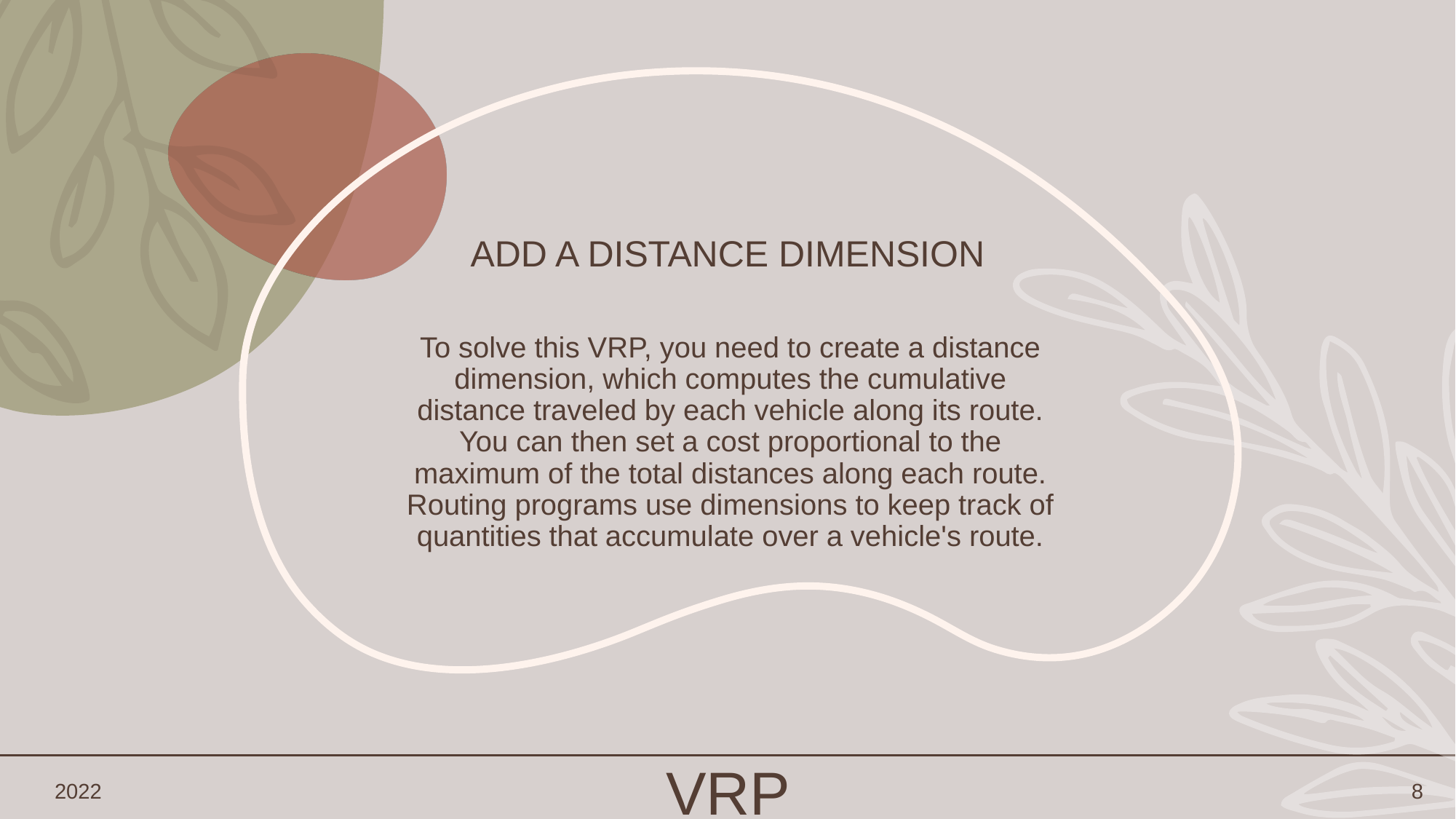

# Add a distance dimension
To solve this VRP, you need to create a distance dimension, which computes the cumulative distance traveled by each vehicle along its route. You can then set a cost proportional to the maximum of the total distances along each route. Routing programs use dimensions to keep track of quantities that accumulate over a vehicle's route.
2022
VRP
8